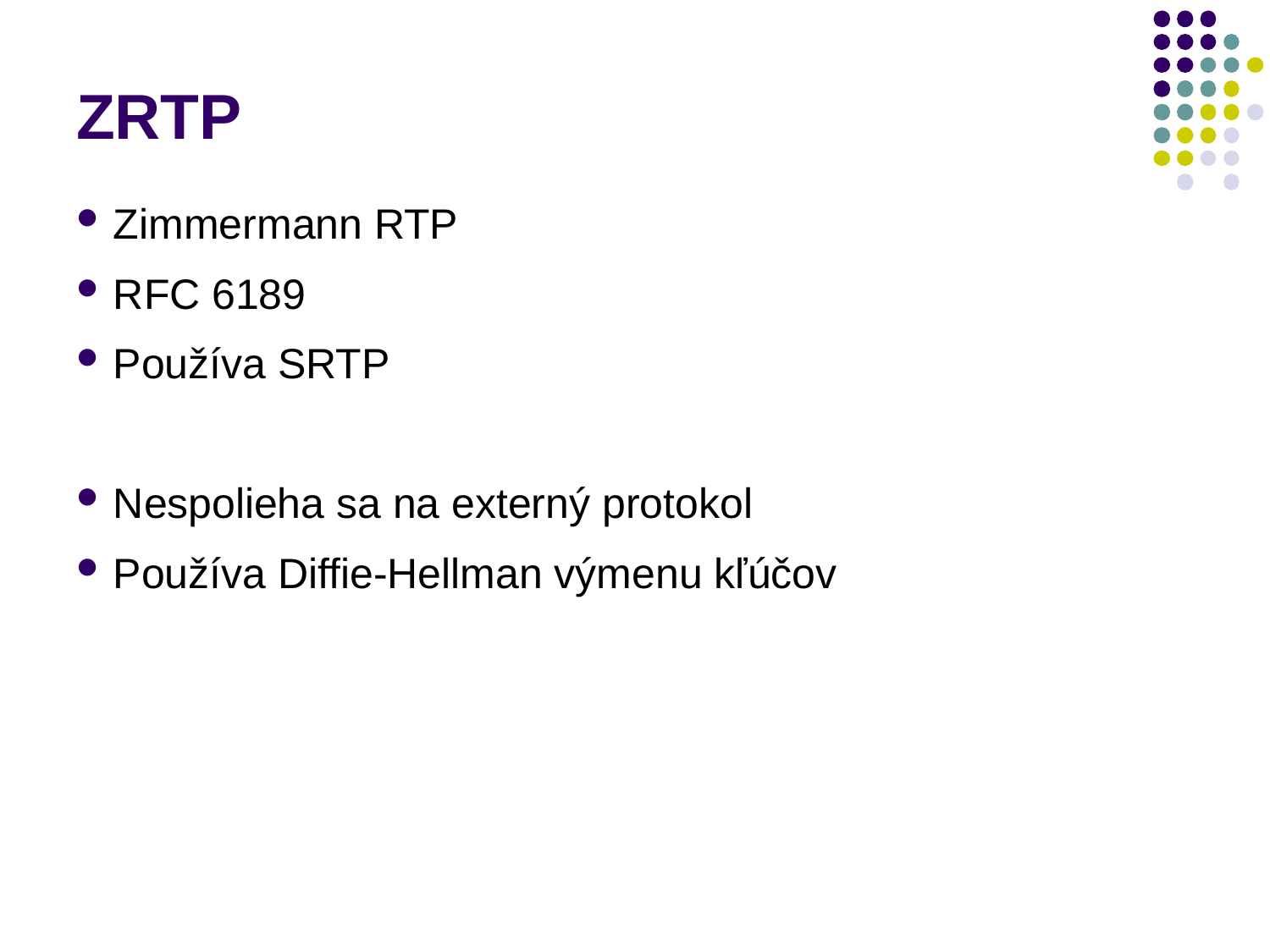

# ZRTP
Zimmermann RTP
RFC 6189
Používa SRTP

Nespolieha sa na externý protokol
Používa Diffie-Hellman výmenu kľúčov